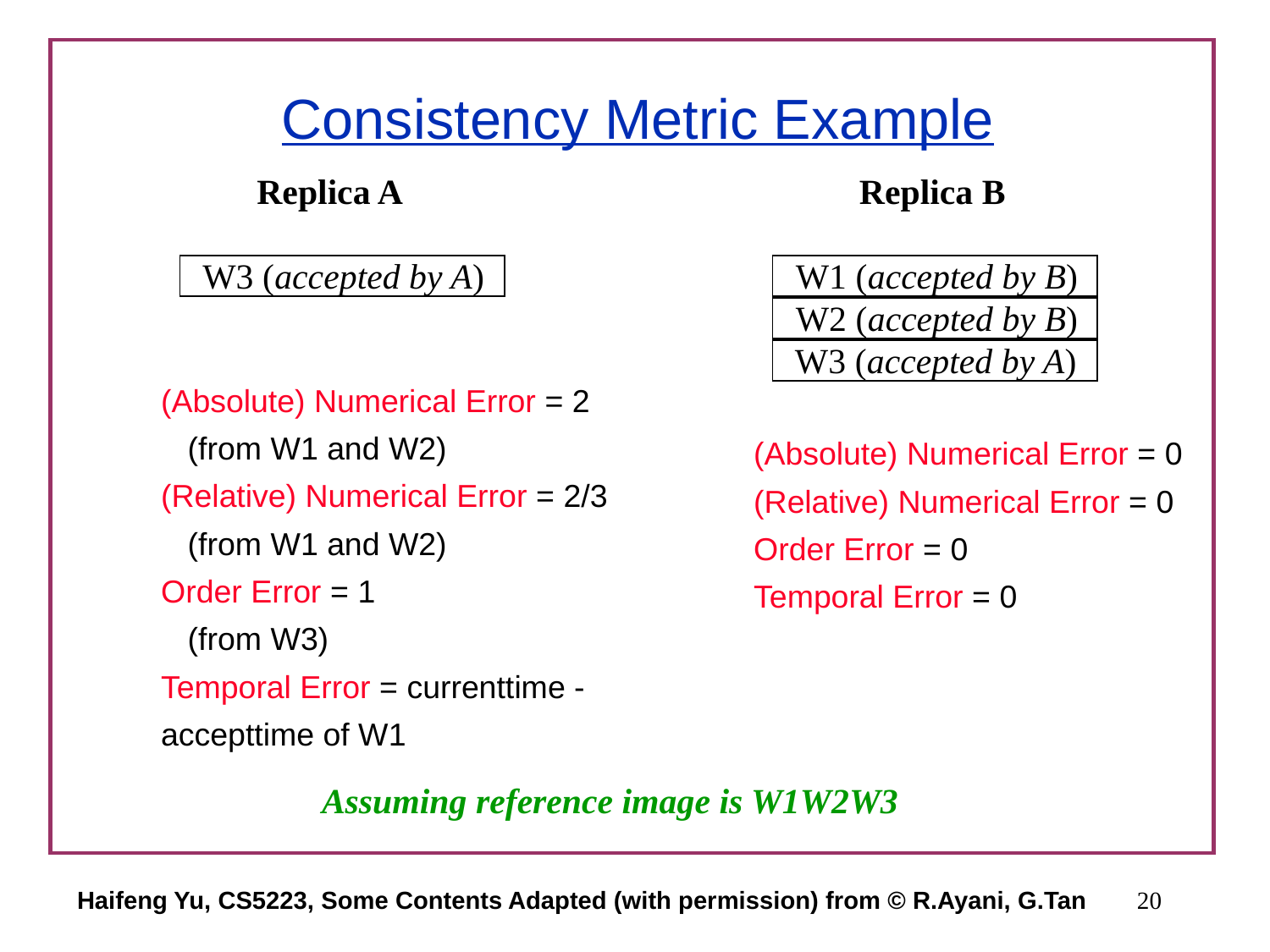

# Consistency Metric Example
Replica A
Replica B
W3 (accepted by A)

W1 (accepted by B)

W2 (accepted by B)

W3 (accepted by A)

(Absolute) Numerical Error = 2
   (from W1 and W2)
(Relative) Numerical Error = 2/3
   (from W1 and W2)
Order Error = 1
   (from W3)
Temporal Error = currenttime -
accepttime of W1
(Absolute) Numerical Error = 0
(Relative) Numerical Error = 0
Order Error = 0
Temporal Error = 0
Assuming reference image is W1W2W3
Haifeng Yu, CS5223, Some Contents Adapted (with permission) from © R.Ayani, G.Tan
20